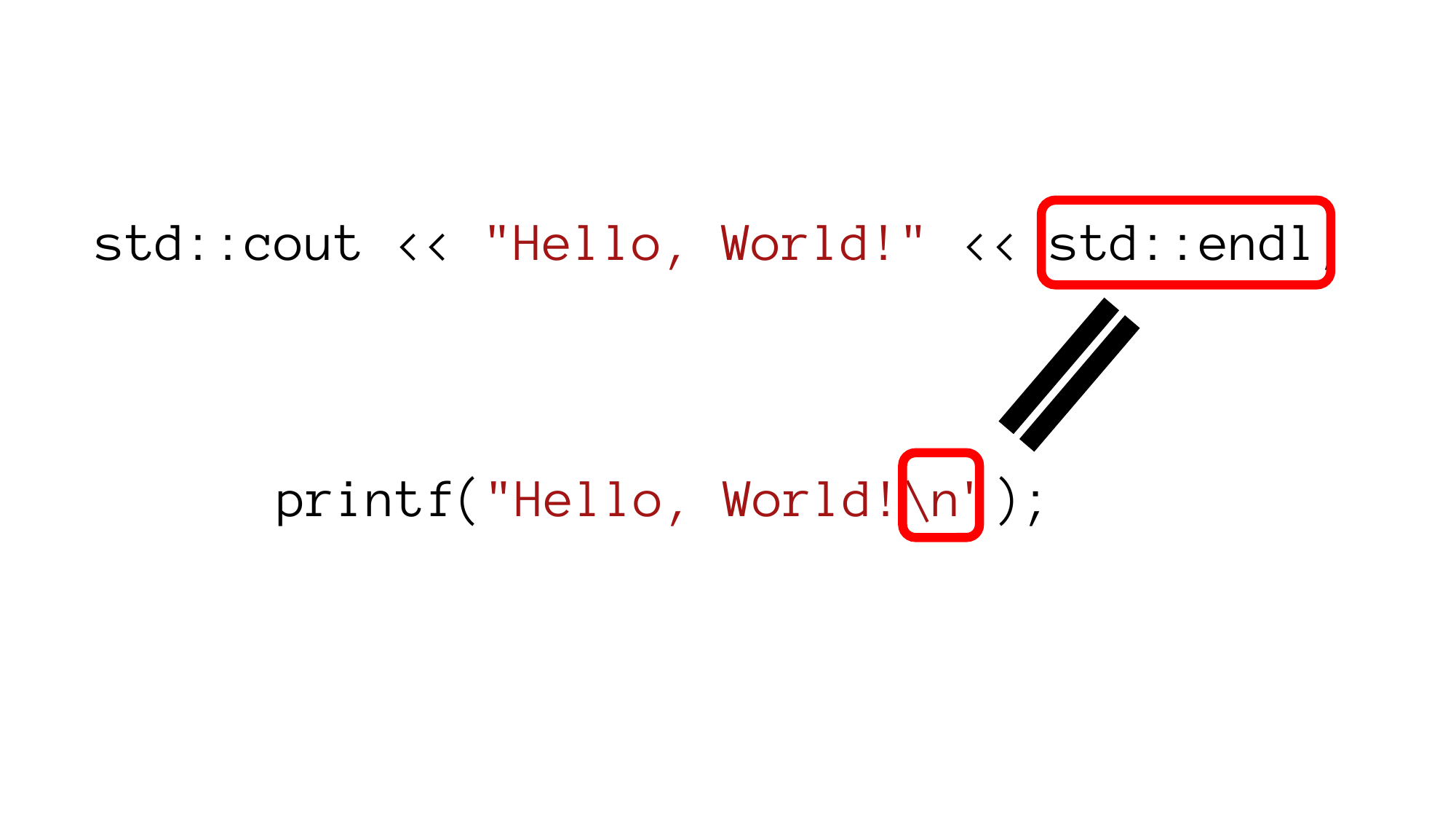

std::cout << "Hello, World!" << std::endl;

printf("Hello, World!\n");